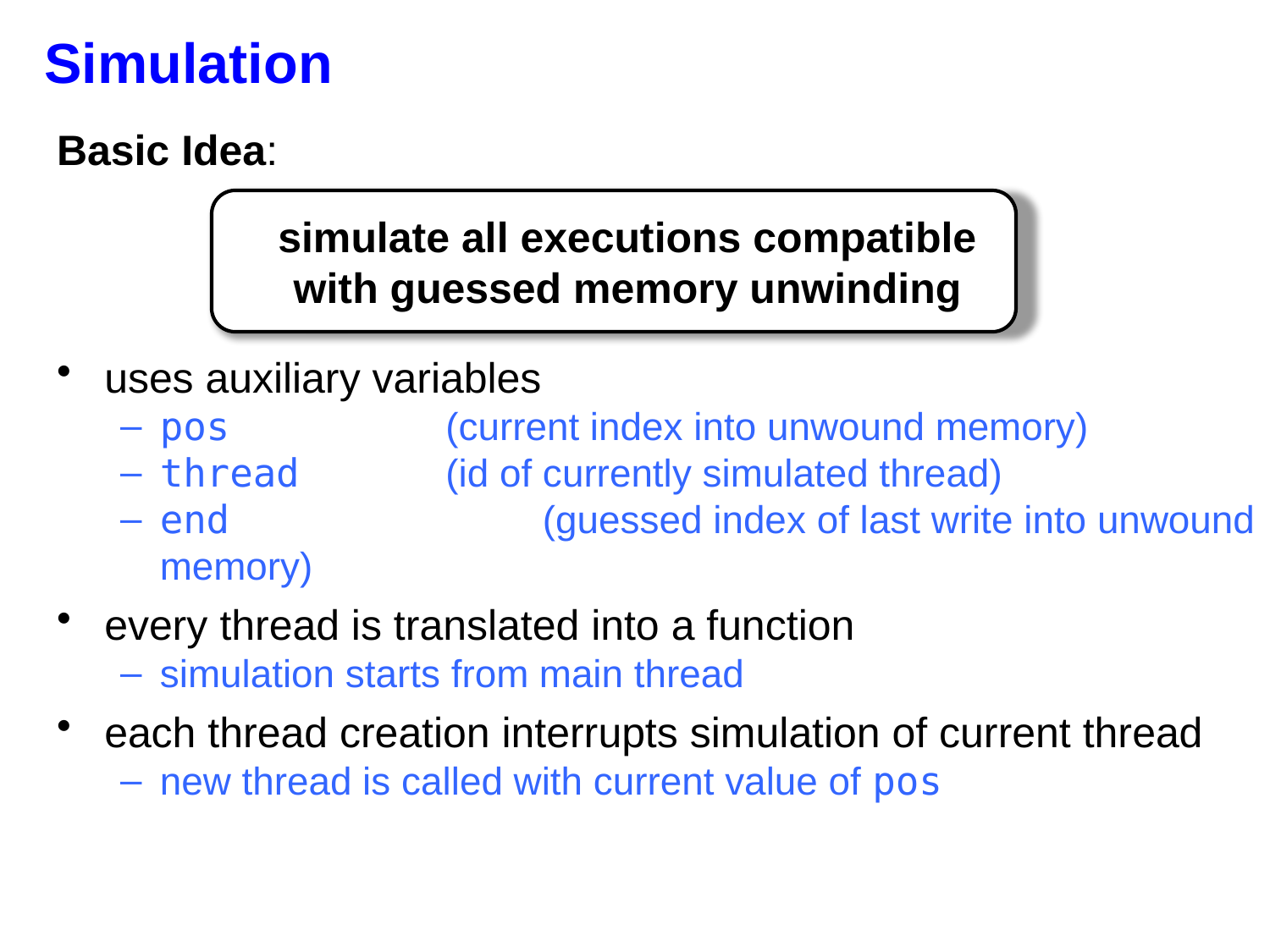

# Simulation
Basic Idea:

uses auxiliary variables
pos	(current index into unwound memory)
thread 	(id of currently simulated thread)
end	         (guessed index of last write into unwound memory)
every thread is translated into a function
simulation starts from main thread
each thread creation interrupts simulation of current thread
new thread is called with current value of pos

simulate all executions compatible with guessed memory unwinding